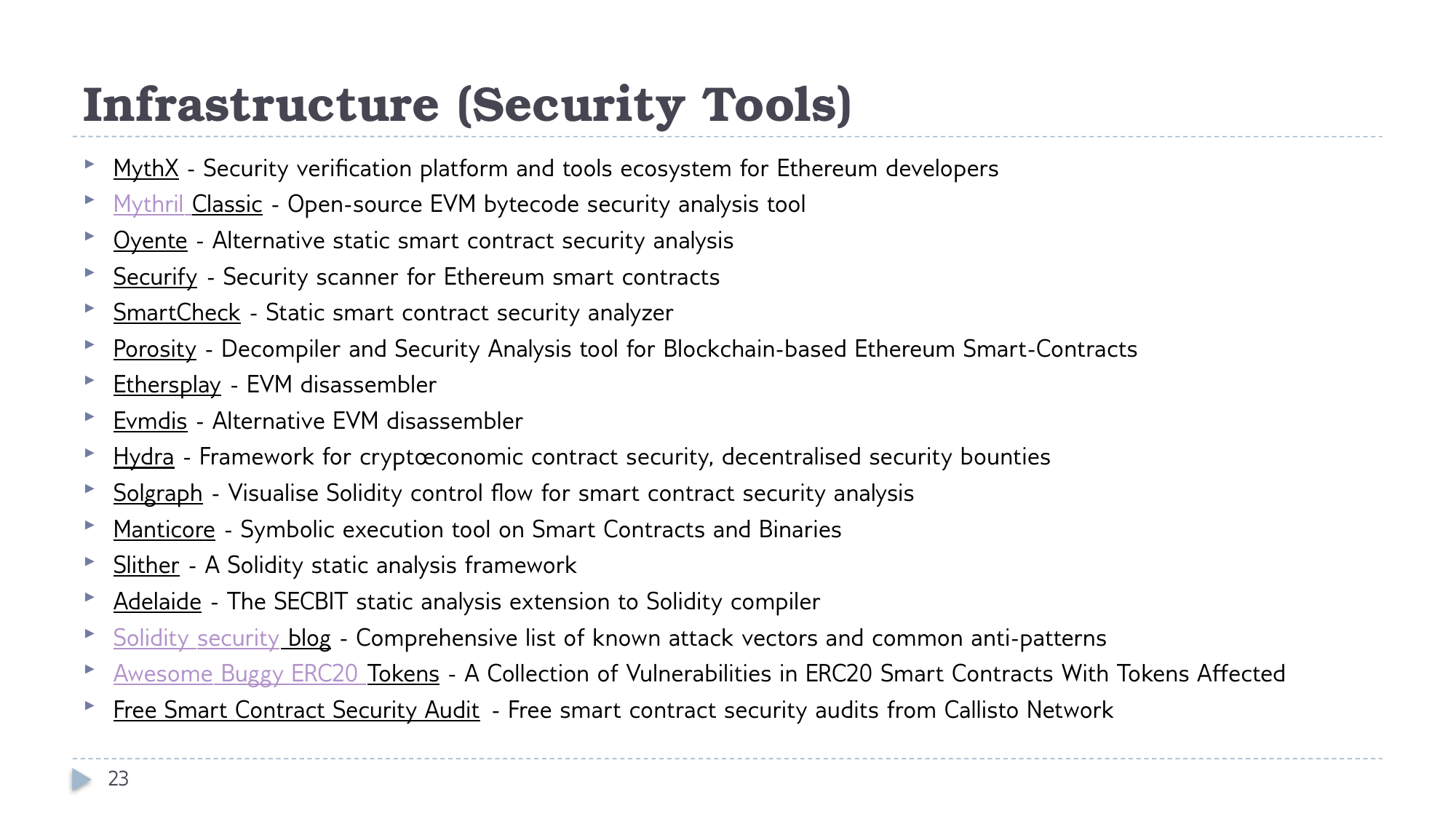

# Infrastructure (Security Tools)
MythX - Security verification platform and tools ecosystem for Ethereum developers
Mythril Classic - Open-source EVM bytecode security analysis tool
Oyente - Alternative static smart contract security analysis
Securify - Security scanner for Ethereum smart contracts
SmartCheck - Static smart contract security analyzer
Porosity - Decompiler and Security Analysis tool for Blockchain-based Ethereum Smart-Contracts
Ethersplay - EVM disassembler
Evmdis - Alternative EVM disassembler
Hydra - Framework for cryptoeconomic contract security, decentralised security bounties
Solgraph - Visualise Solidity control flow for smart contract security analysis
Manticore - Symbolic execution tool on Smart Contracts and Binaries
Slither - A Solidity static analysis framework
Adelaide - The SECBIT static analysis extension to Solidity compiler
Solidity security blog - Comprehensive list of known attack vectors and common anti-patterns
Awesome Buggy ERC20 Tokens - A Collection of Vulnerabilities in ERC20 Smart Contracts With Tokens Affected
Free Smart Contract Security Audit - Free smart contract security audits from Callisto Network

23